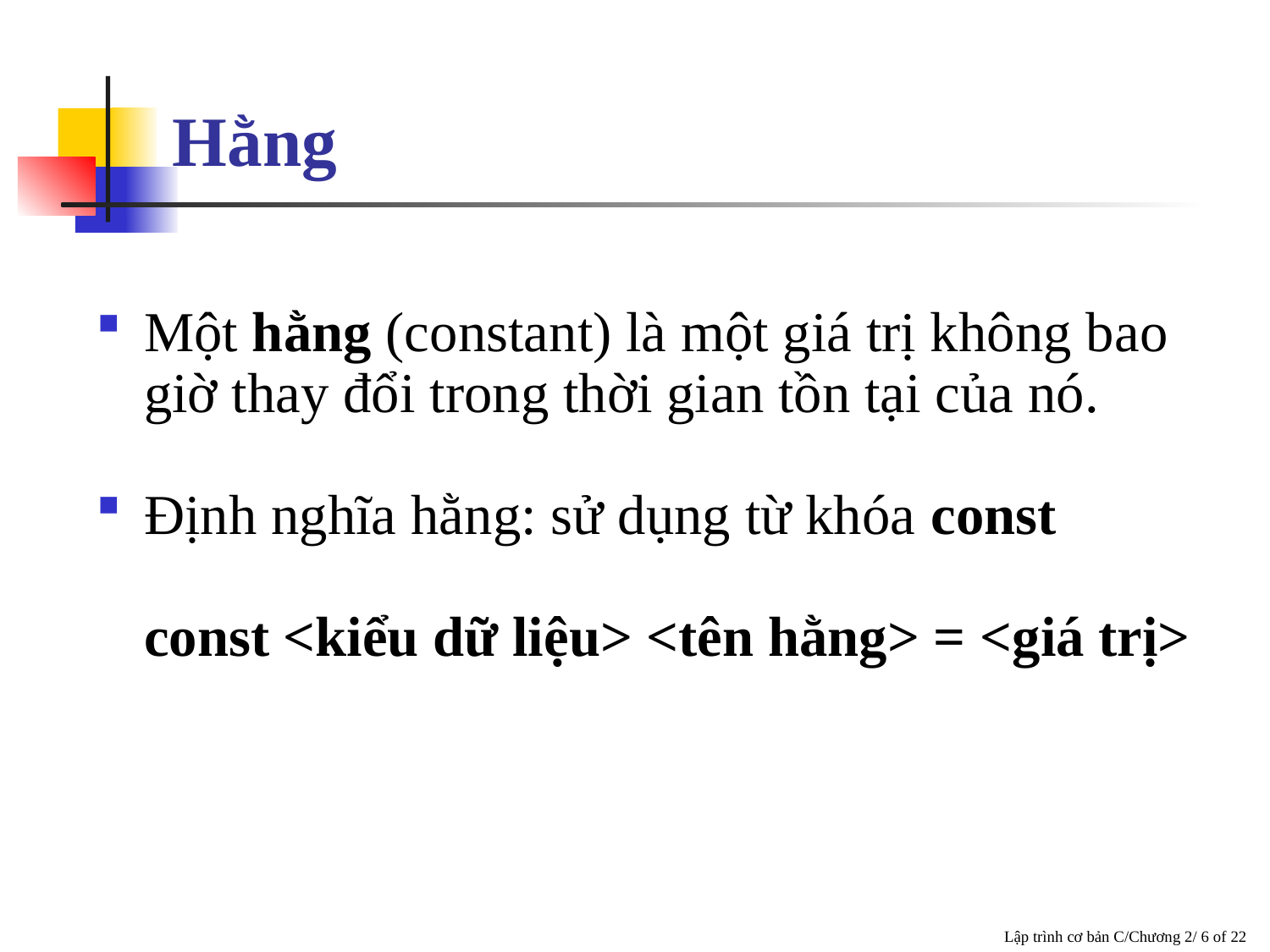

# Hằng
Một hằng (constant) là một giá trị không bao giờ thay đổi trong thời gian tồn tại của nó.

Định nghĩa hằng: sử dụng từ khóa const

	const <kiểu dữ liệu> <tên hằng> = <giá trị>
 Lập trình cơ bản C/Chương 2/ 6 of 22